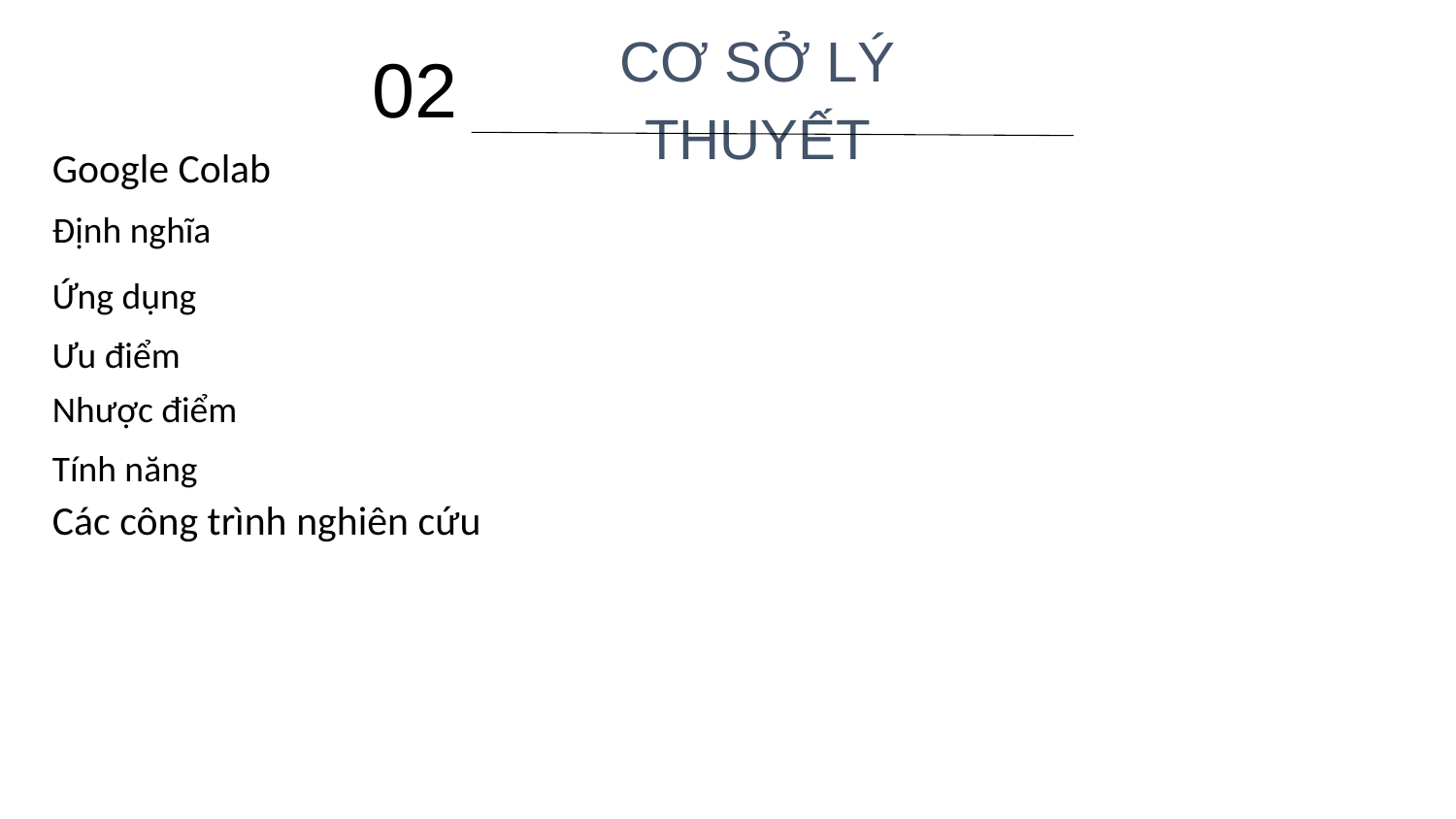

# 02
CƠ SỞ LÝ THUYẾT
Google Colab
Định nghĩa
Ứng dụng
Ưu điểm
Nhược điểm
Tính năng
Các công trình nghiên cứu